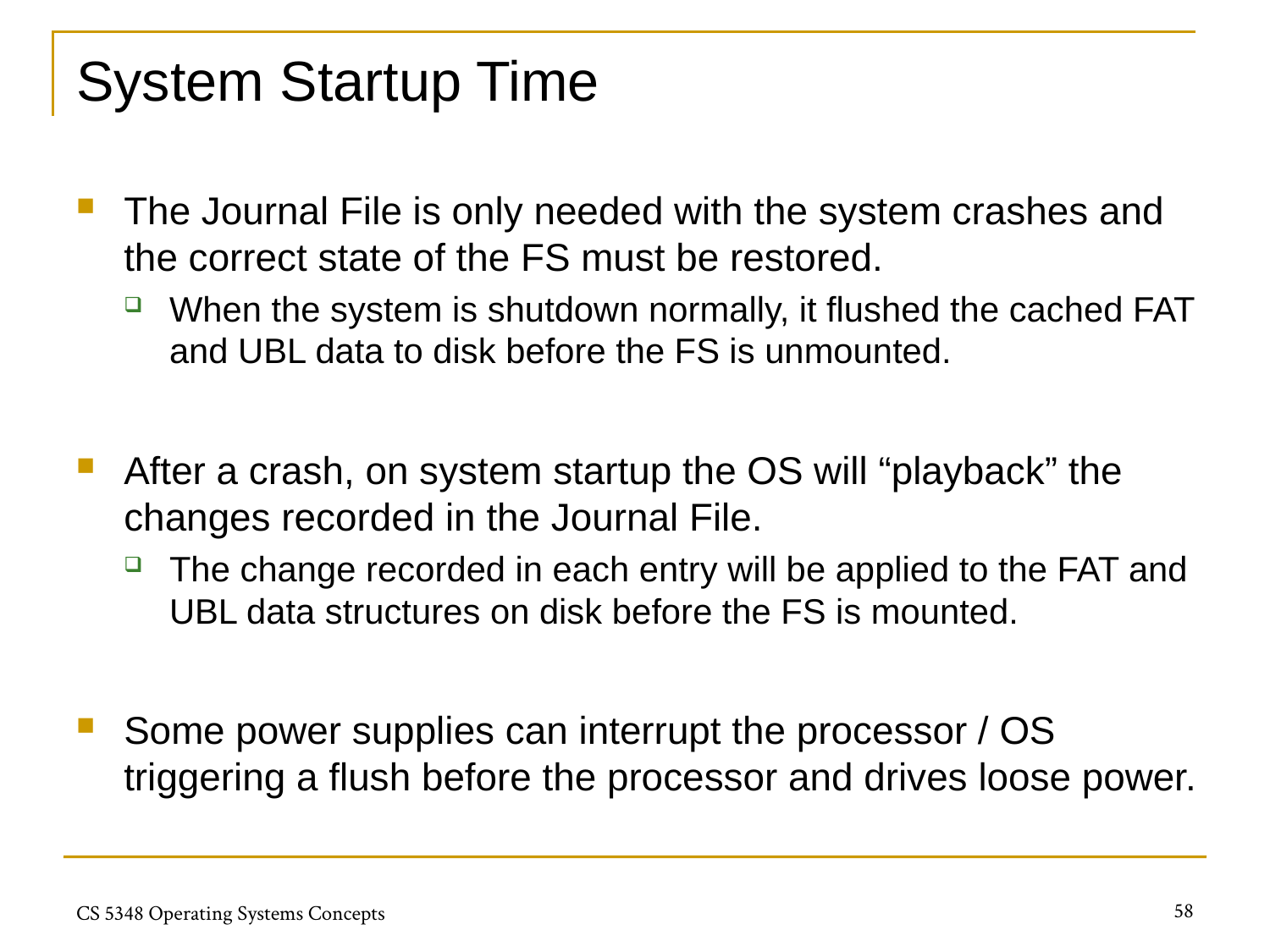

# System Startup Time
The Journal File is only needed with the system crashes and the correct state of the FS must be restored.
When the system is shutdown normally, it flushed the cached FAT and UBL data to disk before the FS is unmounted.

After a crash, on system startup the OS will “playback” the changes recorded in the Journal File.
The change recorded in each entry will be applied to the FAT and UBL data structures on disk before the FS is mounted.

Some power supplies can interrupt the processor / OS triggering a flush before the processor and drives loose power.
58
CS 5348 Operating Systems Concepts